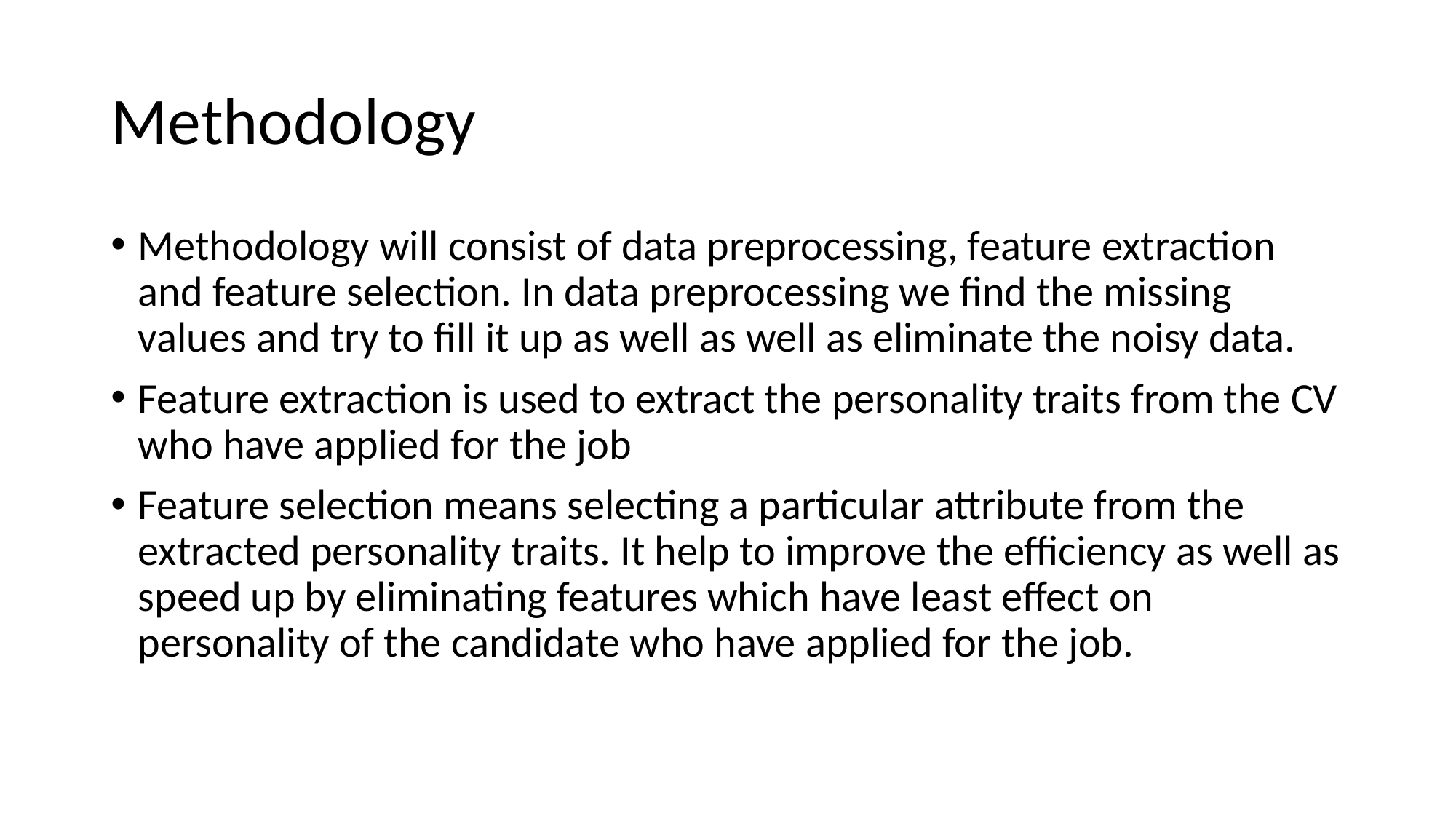

# Methodology
Methodology will consist of data preprocessing, feature extraction and feature selection. In data preprocessing we find the missing values and try to fill it up as well as well as eliminate the noisy data.
Feature extraction is used to extract the personality traits from the CV who have applied for the job
Feature selection means selecting a particular attribute from the extracted personality traits. It help to improve the efficiency as well as speed up by eliminating features which have least effect on personality of the candidate who have applied for the job.